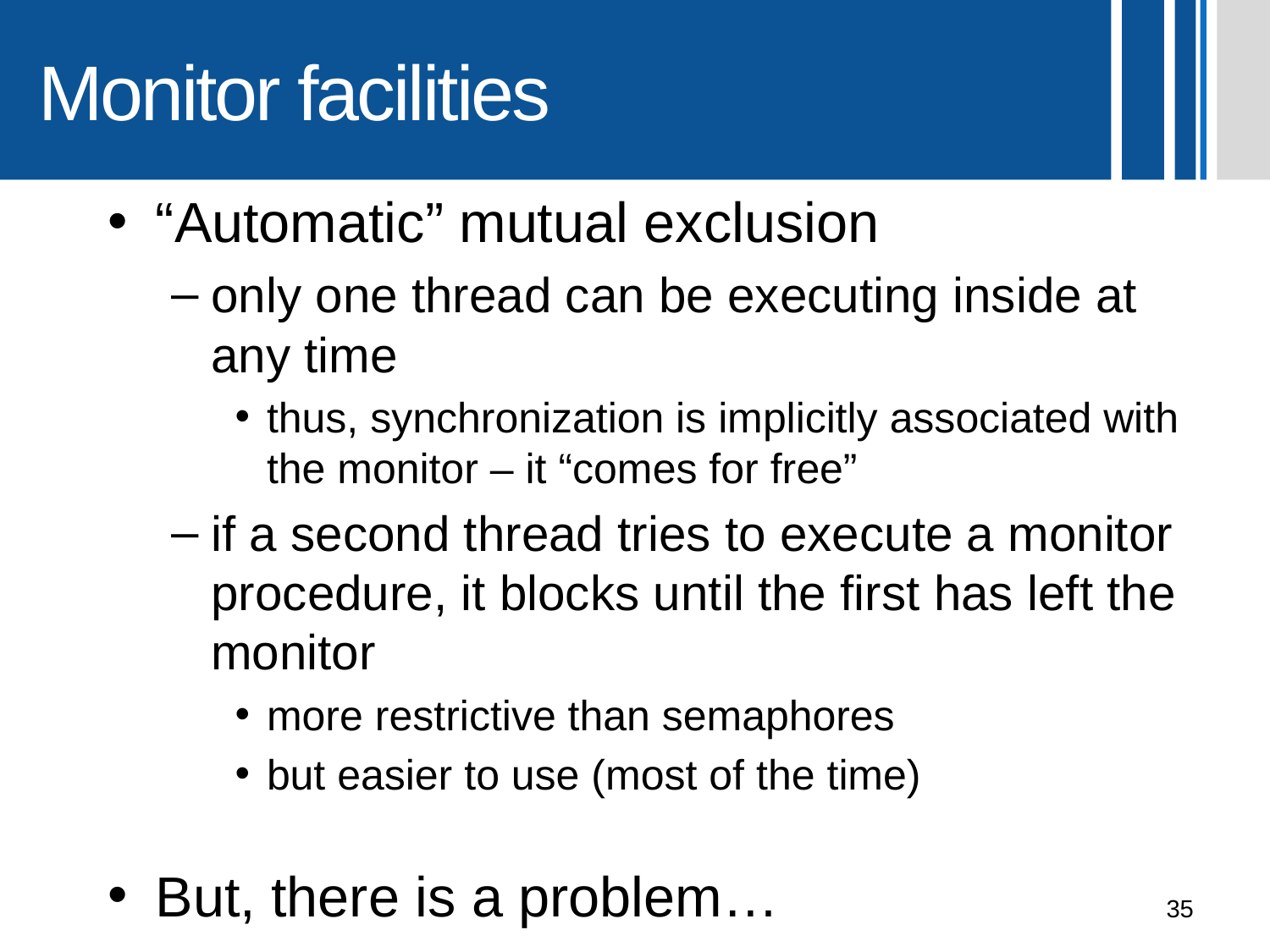

# Monitor facilities
“Automatic” mutual exclusion
only one thread can be executing inside at any time
thus, synchronization is implicitly associated with the monitor – it “comes for free”
if a second thread tries to execute a monitor procedure, it blocks until the first has left the monitor
more restrictive than semaphores
but easier to use (most of the time)
But, there is a problem…
35